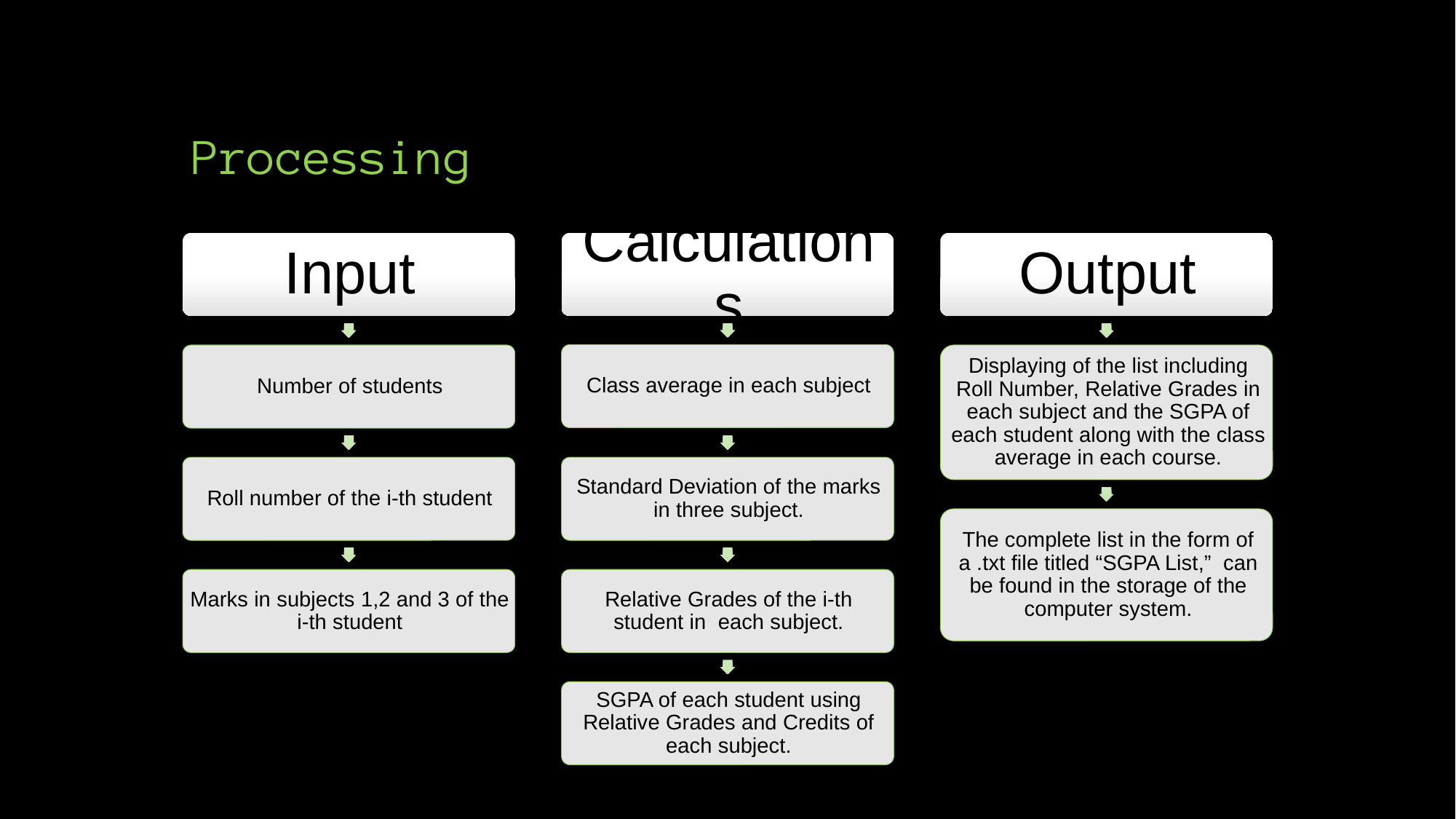

# Processing
Input
Number of students
Roll number of the i-th student
Marks in subjects 1,2 and 3 of the i-th student
Calculations
Class average in each subject
Standard Deviation of the marks in three subject.
Relative Grades of the i-th student in  each subject.
SGPA of each student using Relative Grades and Credits of each subject.
Output
Displaying of the list including Roll Number, Relative Grades in each subject and the SGPA of each student along with the class average in each course.
The complete list in the form of a .txt file titled “SGPA List,”  can be found in the storage of the computer system.